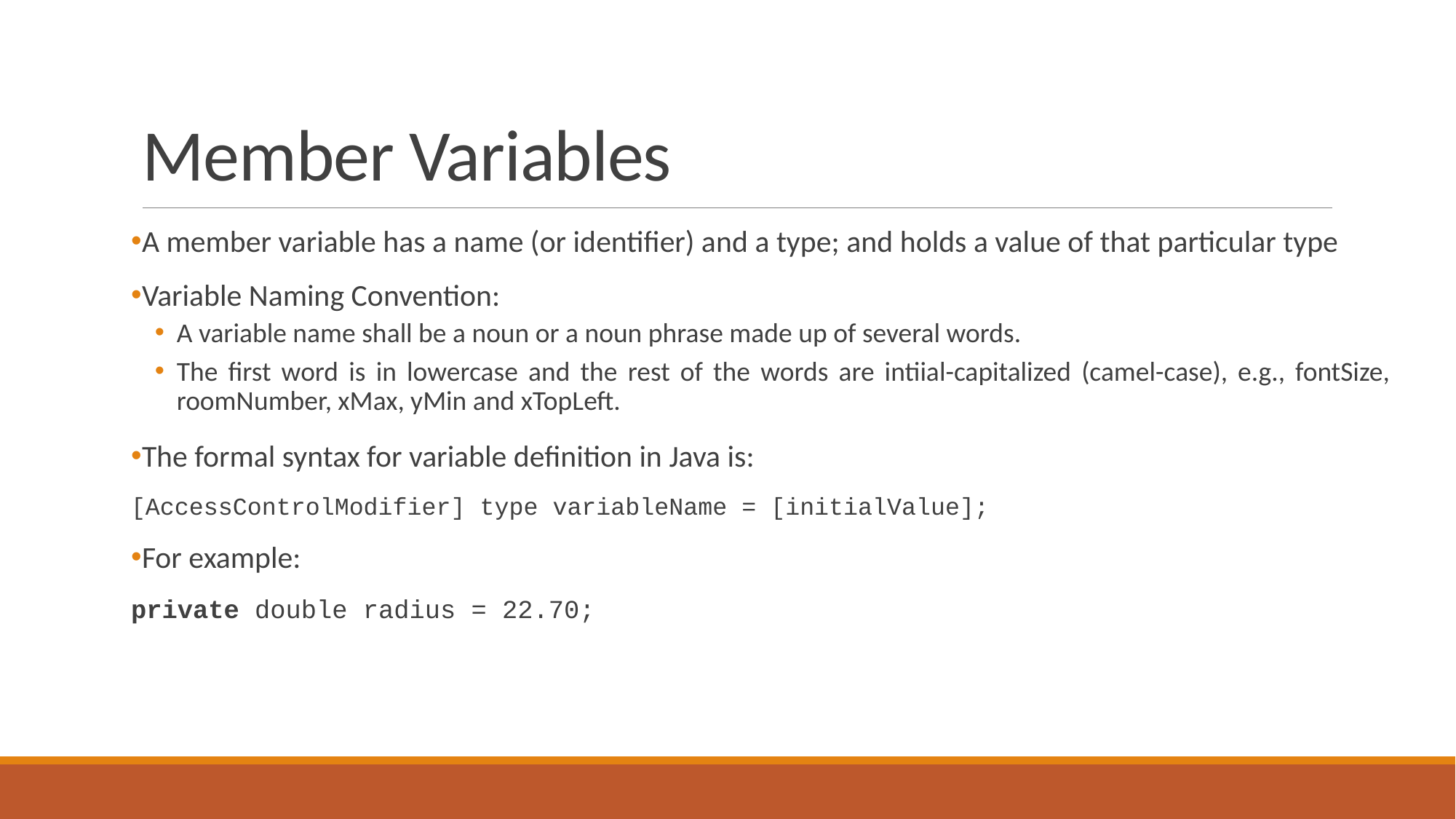

# Member Variables
A member variable has a name (or identifier) and a type; and holds a value of that particular type
Variable Naming Convention:
A variable name shall be a noun or a noun phrase made up of several words.
The first word is in lowercase and the rest of the words are intiial-capitalized (camel-case), e.g., fontSize, roomNumber, xMax, yMin and xTopLeft.
The formal syntax for variable definition in Java is:
[AccessControlModifier] type variableName = [initialValue];
For example:
private double radius = 22.70;